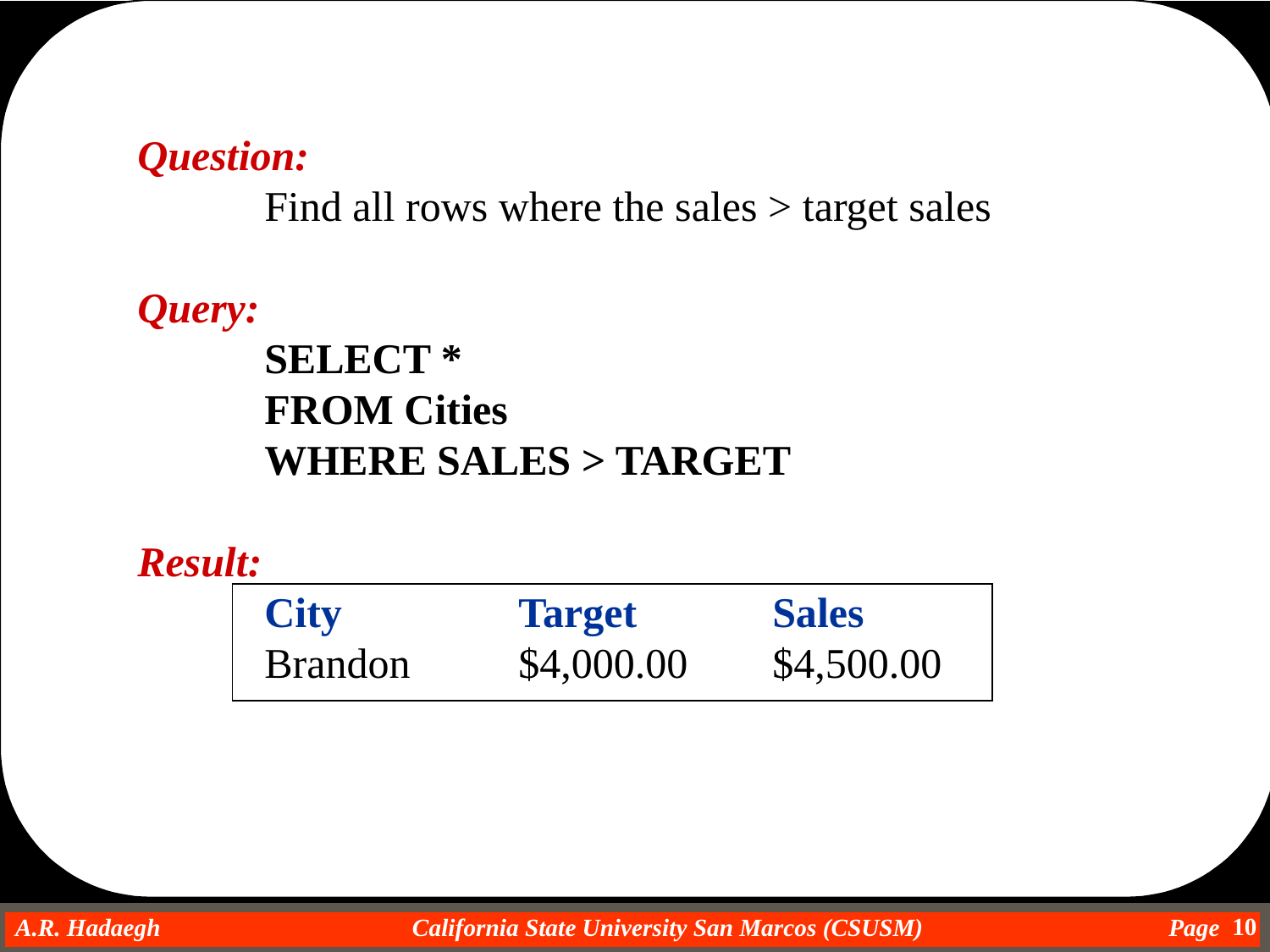

Question:
	Find all rows where the sales > target sales

Query:
	SELECT *
	FROM Cities
	WHERE SALES > TARGET

Result:
	City		Target		Sales
	Brandon	$4,000.00	$4,500.00

10